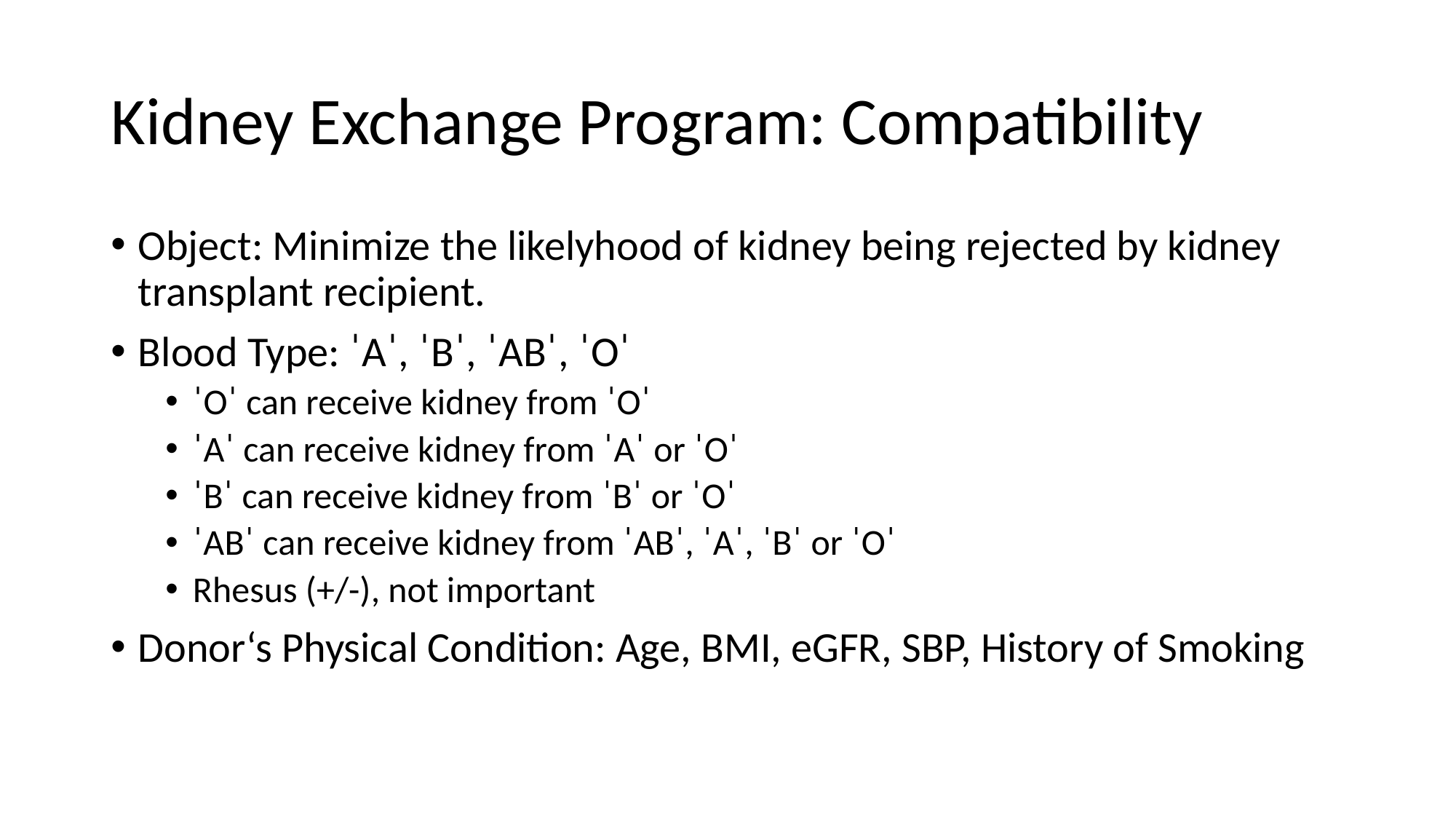

# Kidney Exchange Program: Compatibility
Object: Minimize the likelyhood of kidney being rejected by kidney transplant recipient.
Blood Type: ˈAˈ, ˈBˈ, ˈABˈ, ˈOˈ
ˈOˈ can receive kidney from ˈOˈ
ˈAˈ can receive kidney from ˈAˈ or ˈOˈ
ˈBˈ can receive kidney from ˈBˈ or ˈOˈ
ˈABˈ can receive kidney from ˈABˈ, ˈAˈ, ˈBˈ or ˈOˈ
Rhesus (+/-), not important
Donor‘s Physical Condition: Age, BMI, eGFR, SBP, History of Smoking